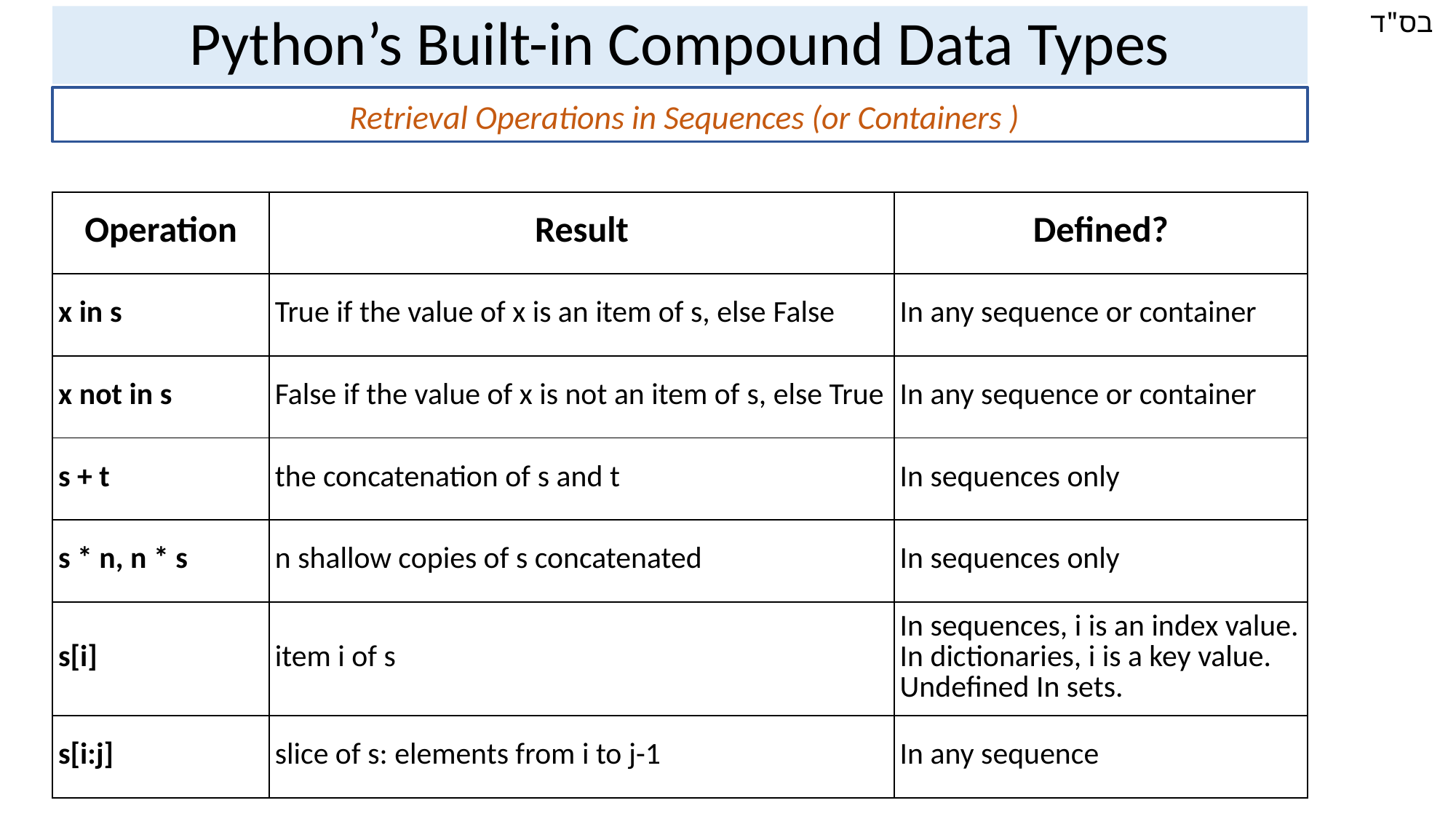

Python’s Built-in Compound Data Types
Retrieval Operations in Sequences (or Containers )
| Operation | Result | Defined? |
| --- | --- | --- |
| x in s | True if the value of x is an item of s, else False | In any sequence or container |
| x not in s | False if the value of x is not an item of s, else True | In any sequence or container |
| s + t | the concatenation of s and t | In sequences only |
| s \* n, n \* s | n shallow copies of s concatenated | In sequences only |
| s[i] | item i of s | In sequences, i is an index value. In dictionaries, i is a key value. Undefined In sets. |
| s[i:j] | slice of s: elements from i to j-1 | In any sequence |